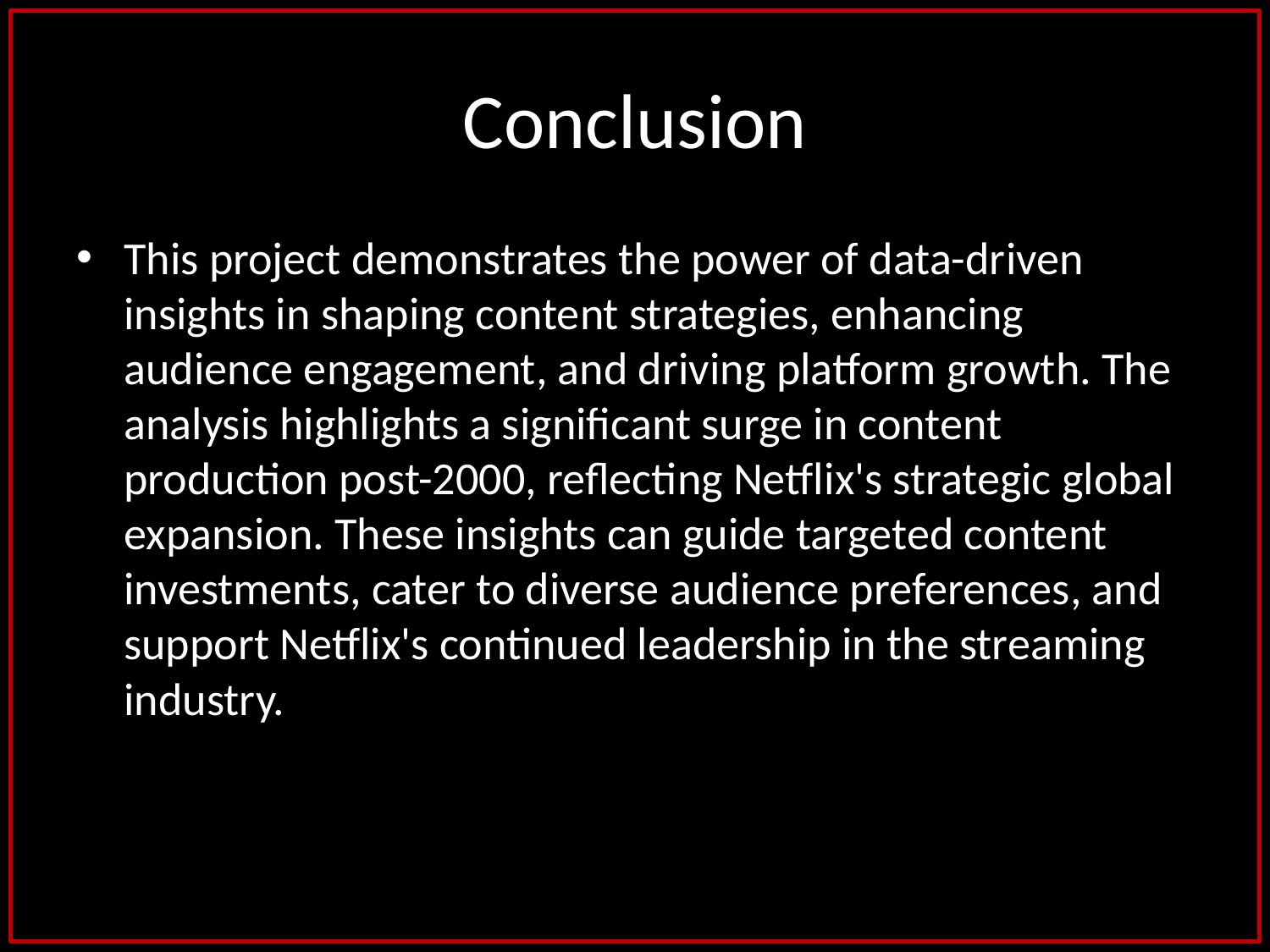

# Conclusion
This project demonstrates the power of data-driven insights in shaping content strategies, enhancing audience engagement, and driving platform growth. The analysis highlights a significant surge in content production post-2000, reflecting Netflix's strategic global expansion. These insights can guide targeted content investments, cater to diverse audience preferences, and support Netflix's continued leadership in the streaming industry.